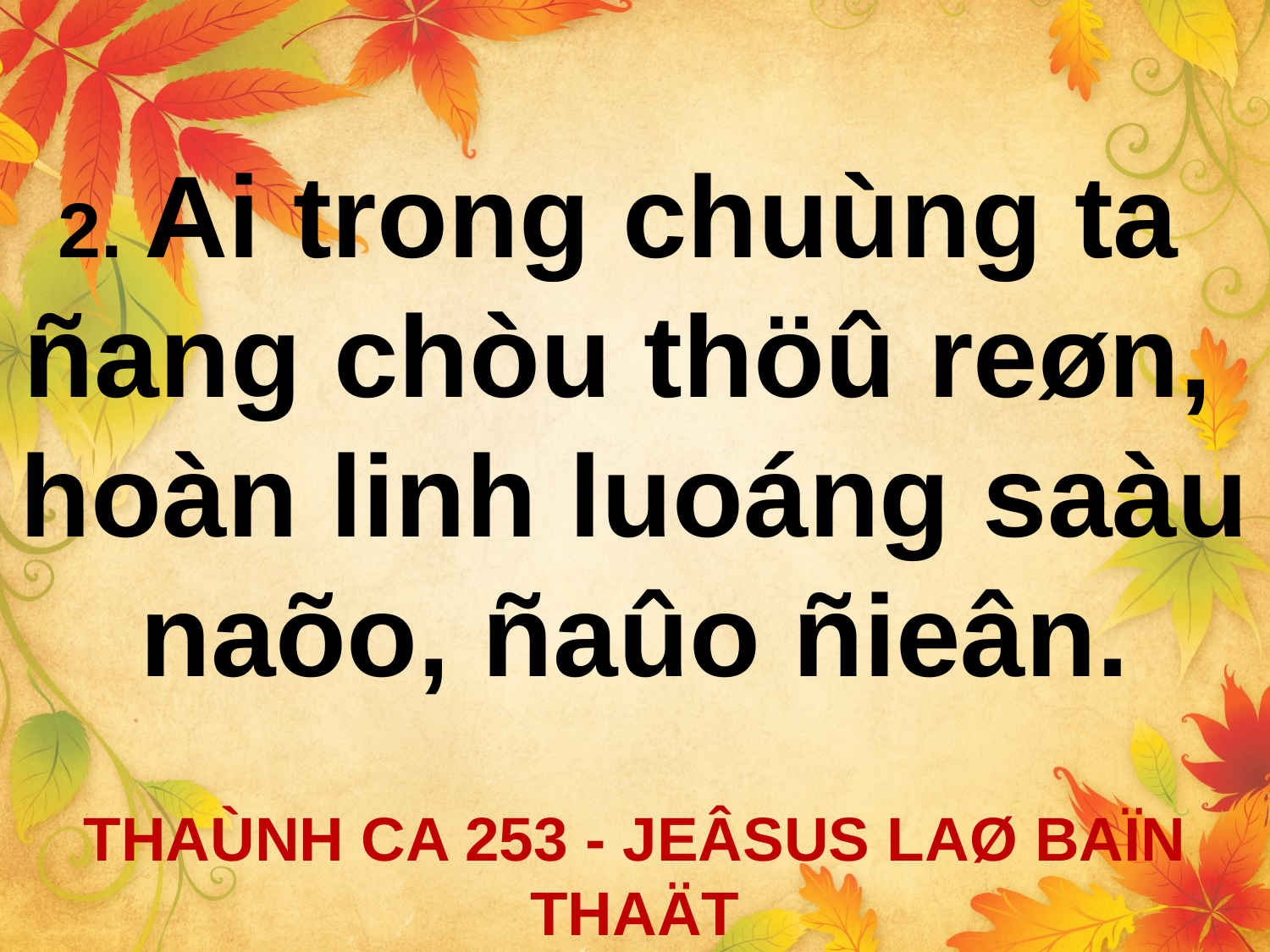

2. Ai trong chuùng ta
ñang chòu thöû reøn,
hoàn linh luoáng saàu
naõo, ñaûo ñieân.
THAÙNH CA 253 - JEÂSUS LAØ BAÏN THAÄT